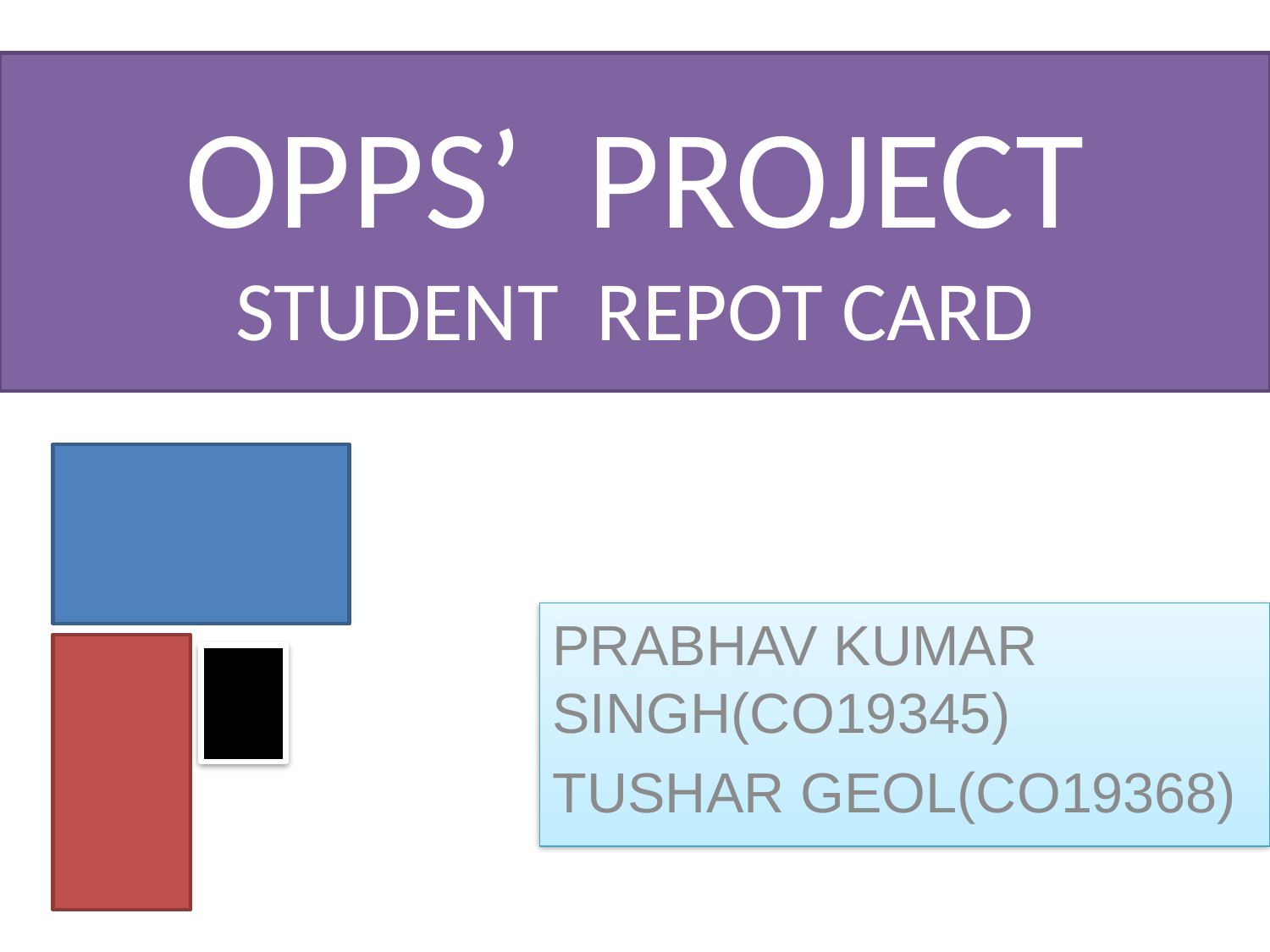

# OPPS’  PROJECT STUDENT  REPOT CARD

PRABHAV KUMAR SINGH(CO19345)
TUSHAR GEOL(CO19368)